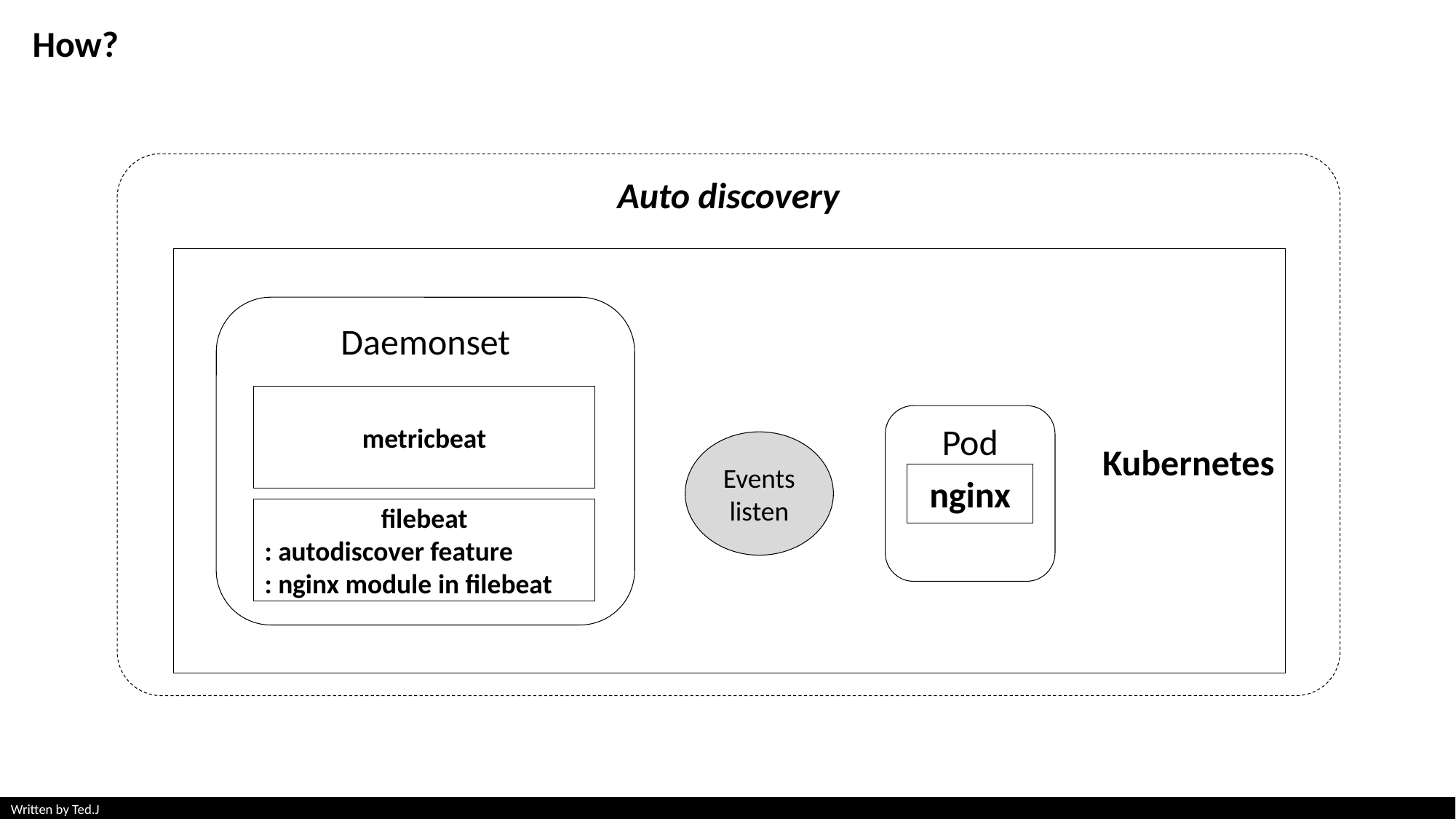

How?
Auto discovery
Kubernetes
Daemonset
metricbeat
filebeat
: autodiscover feature
: nginx module in filebeat
Pod
Events
listen
nginx